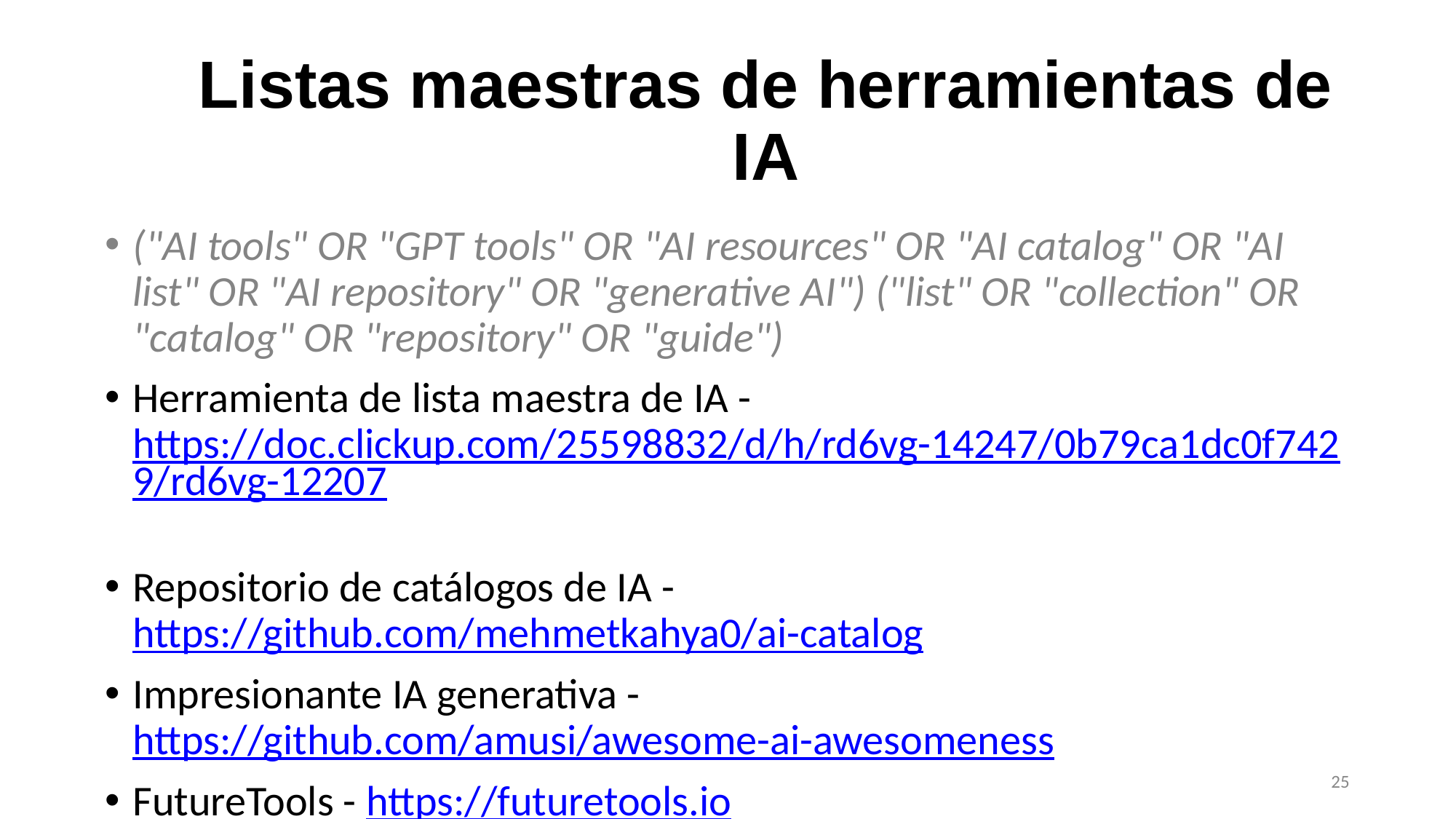

# Listas maestras de herramientas de IA
("AI tools" OR "GPT tools" OR "AI resources" OR "AI catalog" OR "AI list" OR "AI repository" OR "generative AI") ("list" OR "collection" OR "catalog" OR "repository" OR "guide")
Herramienta de lista maestra de IA - https://doc.clickup.com/25598832/d/h/rd6vg-14247/0b79ca1dc0f7429/rd6vg-12207
Repositorio de catálogos de IA - https://github.com/mehmetkahya0/ai-catalog
Impresionante IA generativa - https://github.com/amusi/awesome-ai-awesomeness
FutureTools - https://futuretools.io
25